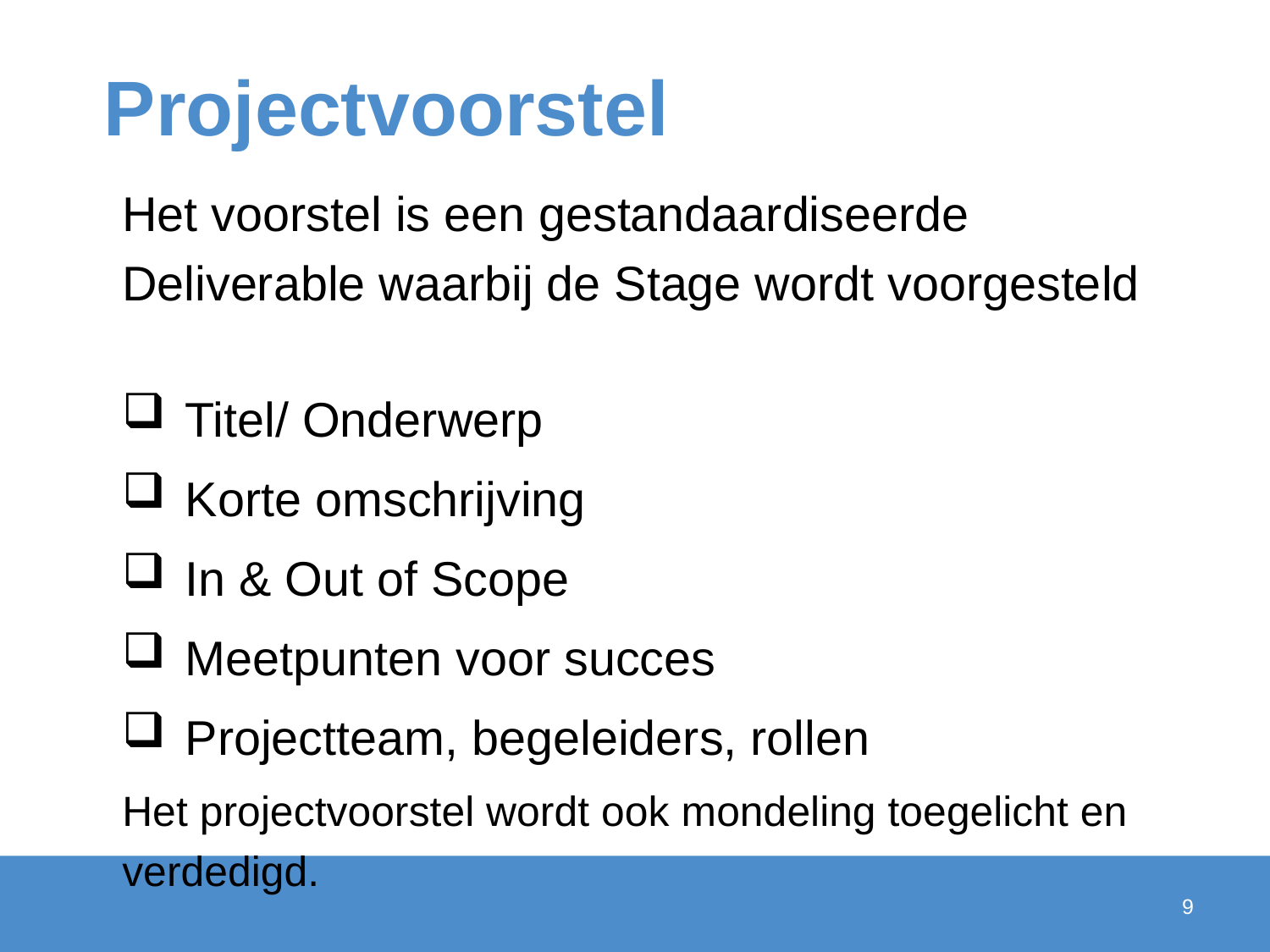

# Projectvoorstel
Het voorstel is een gestandaardiseerde Deliverable waarbij de Stage wordt voorgesteld

Titel/ Onderwerp
Korte omschrijving
In & Out of Scope
Meetpunten voor succes
Projectteam, begeleiders, rollen
Het projectvoorstel wordt ook mondeling toegelicht en verdedigd.
9